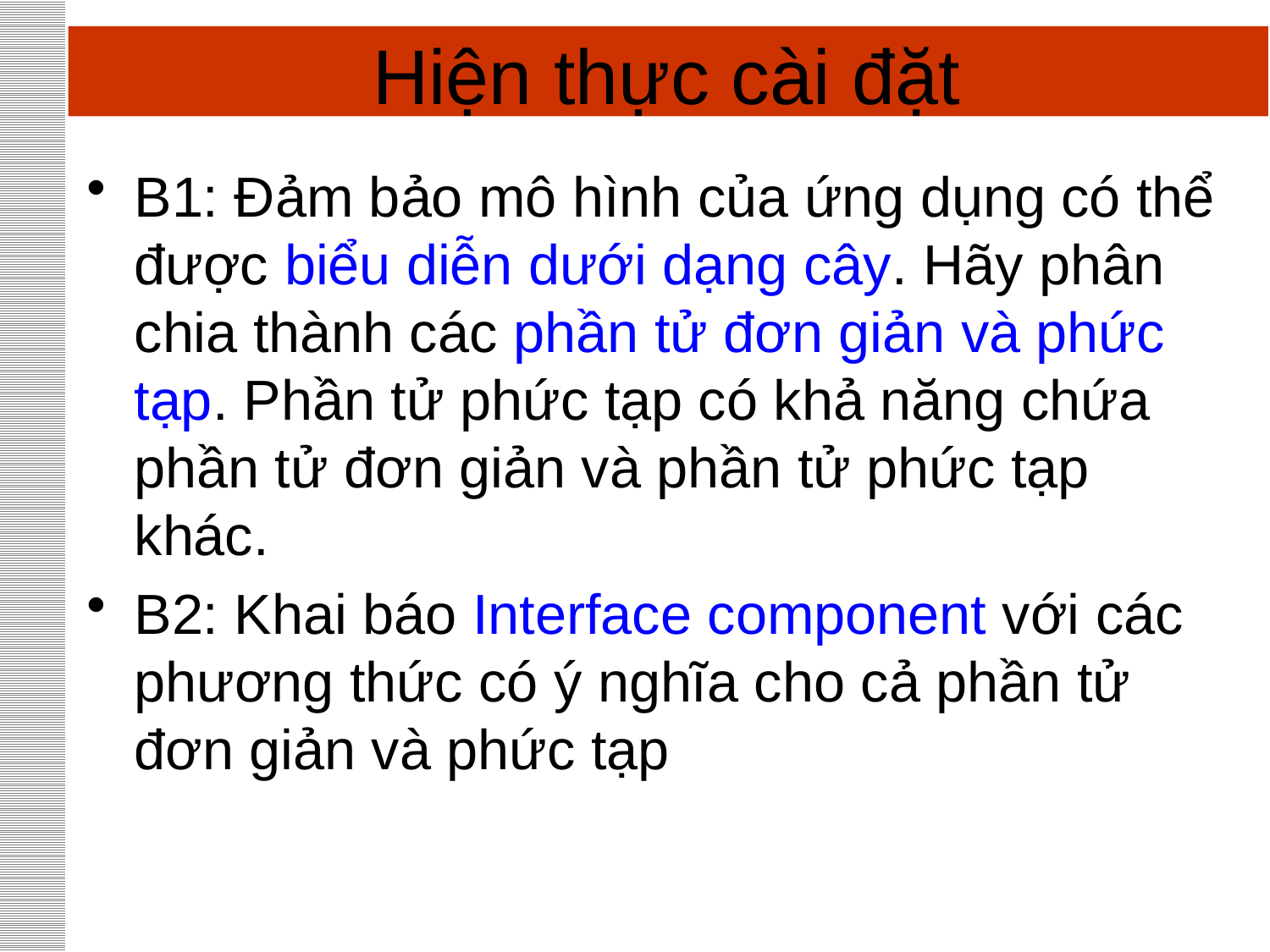

# Hiện thực cài đặt
B1: Đảm bảo mô hình của ứng dụng có thể được biểu diễn dưới dạng cây. Hãy phân chia thành các phần tử đơn giản và phức tạp. Phần tử phức tạp có khả năng chứa phần tử đơn giản và phần tử phức tạp khác.
B2: Khai báo Interface component với các phương thức có ý nghĩa cho cả phần tử đơn giản và phức tạp